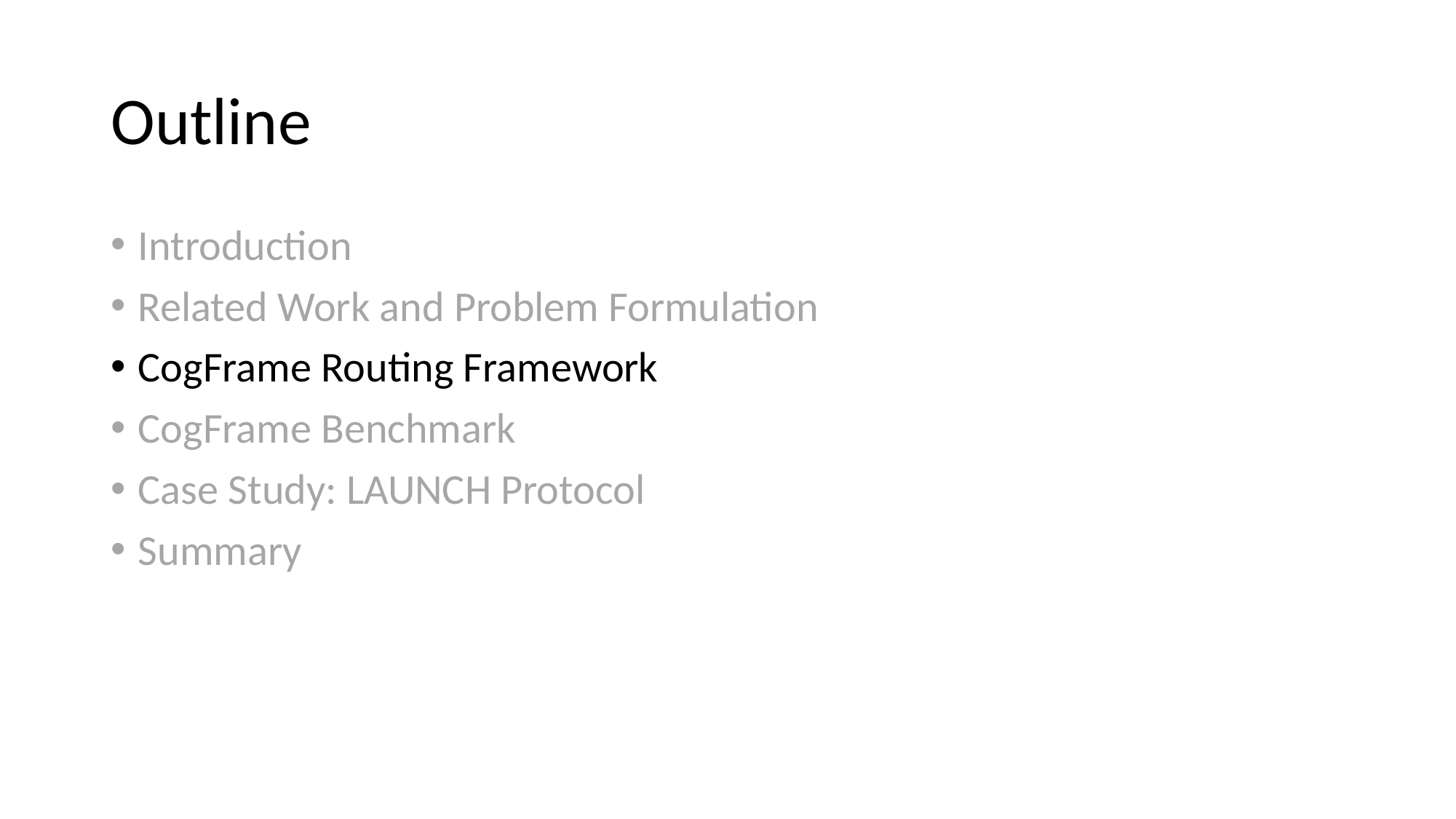

# Outline
Introduction
Related Work and Problem Formulation
CogFrame Routing Framework
CogFrame Benchmark
Case Study: LAUNCH Protocol
Summary